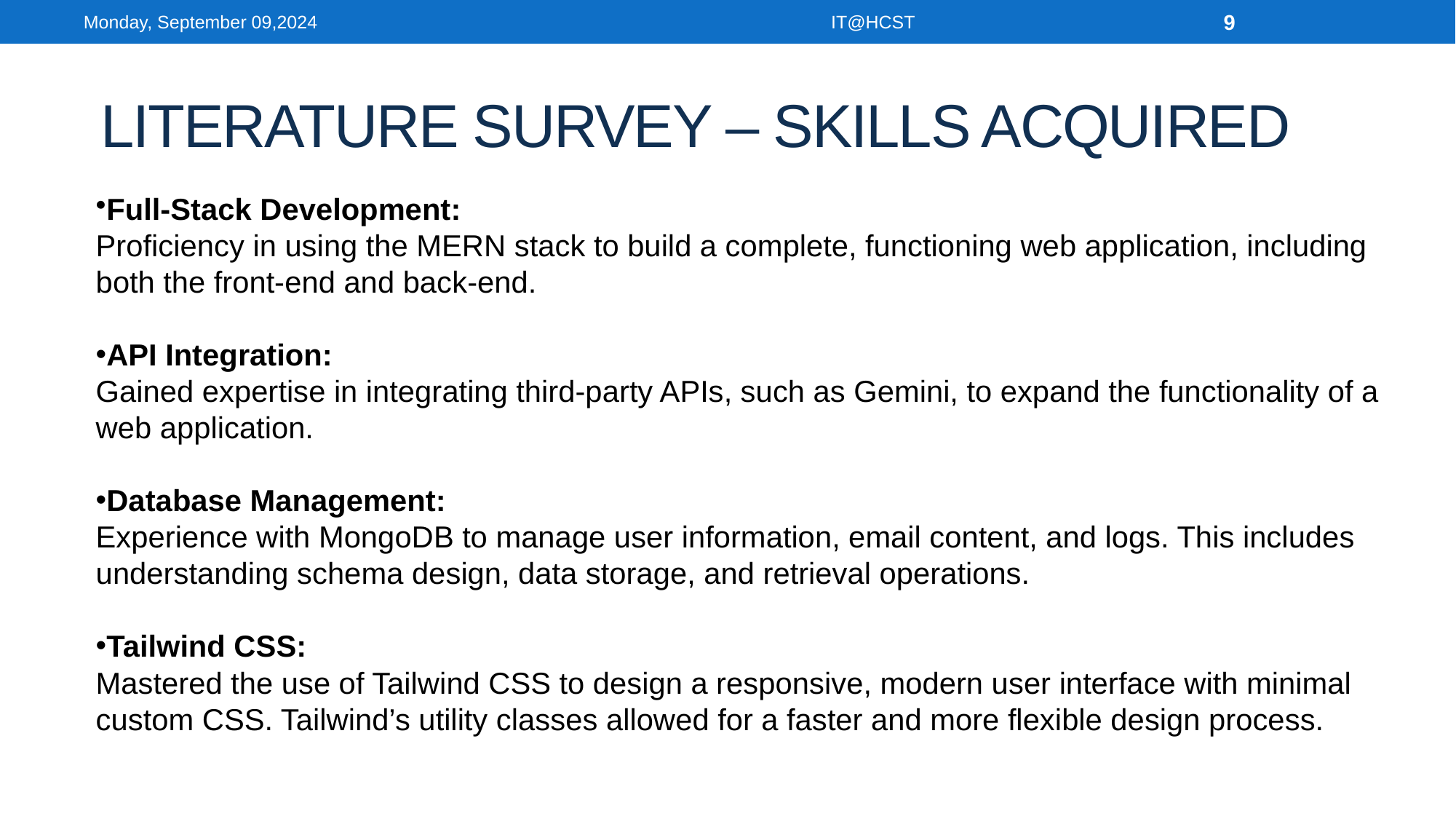

Monday, September 09,2024
IT@HCST
9
# LITERATURE SURVEY – SKILLS ACQUIRED
Full-Stack Development:
Proficiency in using the MERN stack to build a complete, functioning web application, including both the front-end and back-end.

API Integration:
Gained expertise in integrating third-party APIs, such as Gemini, to expand the functionality of a web application.

Database Management:
Experience with MongoDB to manage user information, email content, and logs. This includes understanding schema design, data storage, and retrieval operations.

Tailwind CSS:
Mastered the use of Tailwind CSS to design a responsive, modern user interface with minimal custom CSS. Tailwind’s utility classes allowed for a faster and more flexible design process.